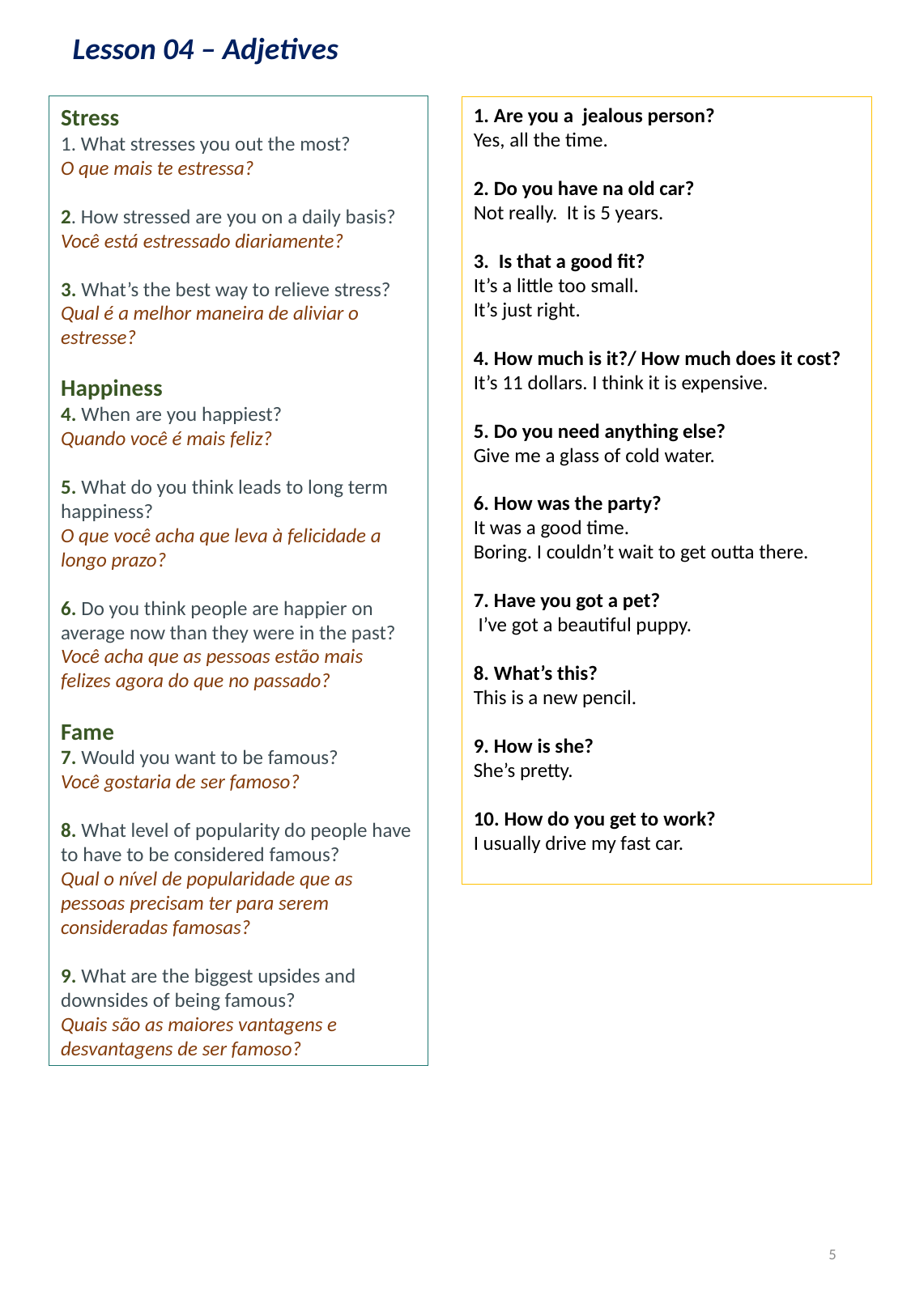

Lesson 04 – Adjetives
Stress
1. What stresses you out the most?
O que mais te estressa?

2. How stressed are you on a daily basis?
Você está estressado diariamente?

3. What’s the best way to relieve stress?
Qual é a melhor maneira de aliviar o estresse?

Happiness
4. When are you happiest?
Quando você é mais feliz?

5. What do you think leads to long term happiness?
O que você acha que leva à felicidade a longo prazo?

6. Do you think people are happier on average now than they were in the past?
Você acha que as pessoas estão mais felizes agora do que no passado?

Fame
7. Would you want to be famous?
Você gostaria de ser famoso?

8. What level of popularity do people have to have to be considered famous?
Qual o nível de popularidade que as pessoas precisam ter para serem consideradas famosas?

9. What are the biggest upsides and downsides of being famous?
Quais são as maiores vantagens e desvantagens de ser famoso?
1. Are you a  jealous person?
Yes, all the time.

2. Do you have na old car?
Not really.  It is 5 years.

3.  Is that a good fit?
It’s a little too small.
It’s just right.

4. How much is it?/ How much does it cost?
It’s 11 dollars. I think it is expensive.

5. Do you need anything else?
Give me a glass of cold water.

6. How was the party?
It was a good time.
Boring. I couldn’t wait to get outta there.

7. Have you got a pet?
 I’ve got a beautiful puppy.

8. What’s this?
This is a new pencil.

9. How is she?
She’s pretty.

10. How do you get to work?
I usually drive my fast car.

5